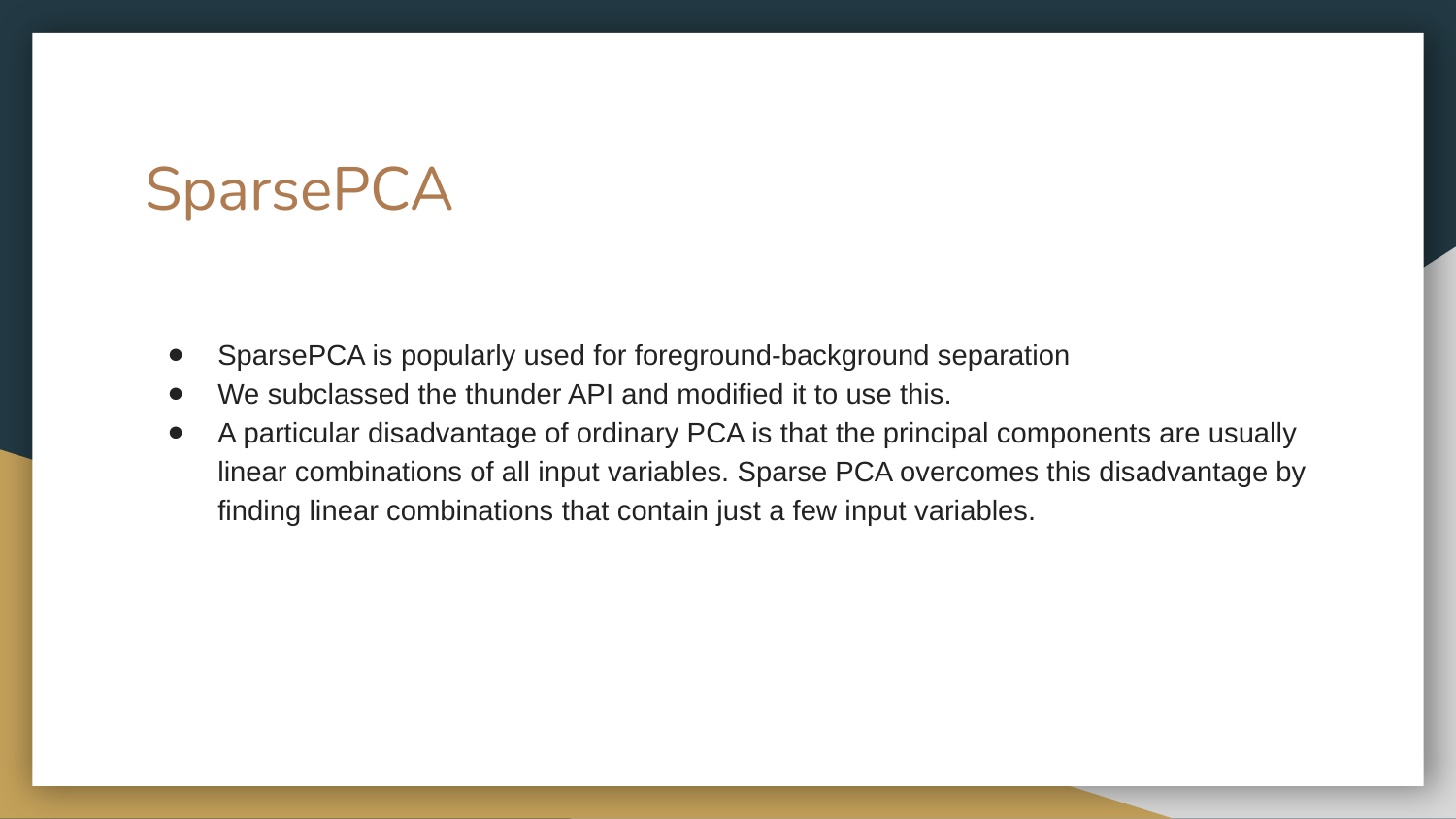

# SparsePCA
SparsePCA is popularly used for foreground-background separation
We subclassed the thunder API and modified it to use this.
A particular disadvantage of ordinary PCA is that the principal components are usually linear combinations of all input variables. Sparse PCA overcomes this disadvantage by finding linear combinations that contain just a few input variables.